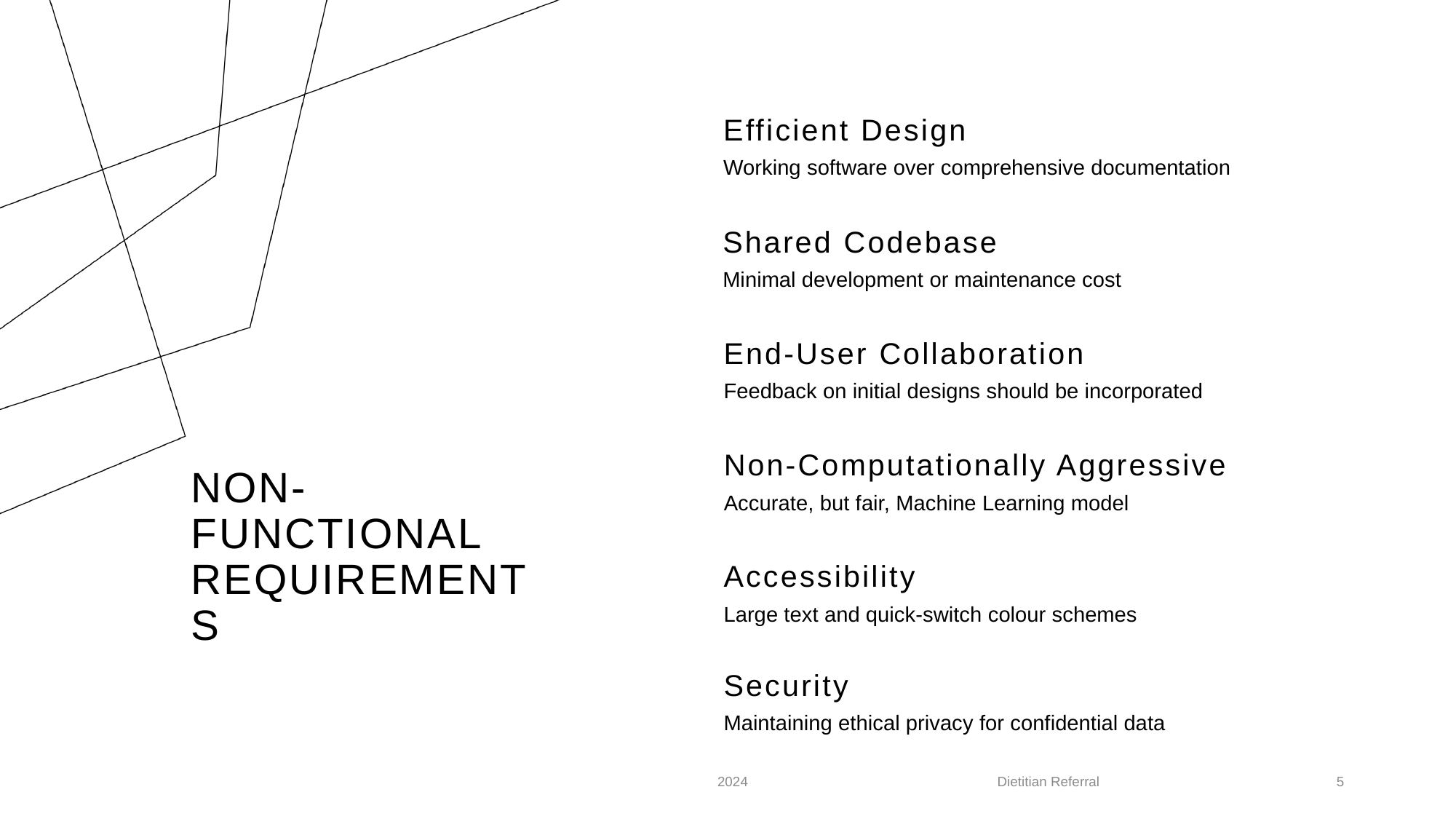

Efficient Design
Working software over comprehensive documentation
Shared Codebase
Minimal development or maintenance cost
End-User Collaboration
Feedback on initial designs should be incorporated
Non-Computationally Aggressive
Accurate, but fair, Machine Learning model
# Non-Functional Requirements
Accessibility
Large text and quick-switch colour schemes
Security
Maintaining ethical privacy for confidential data
2024
Dietitian Referral
5